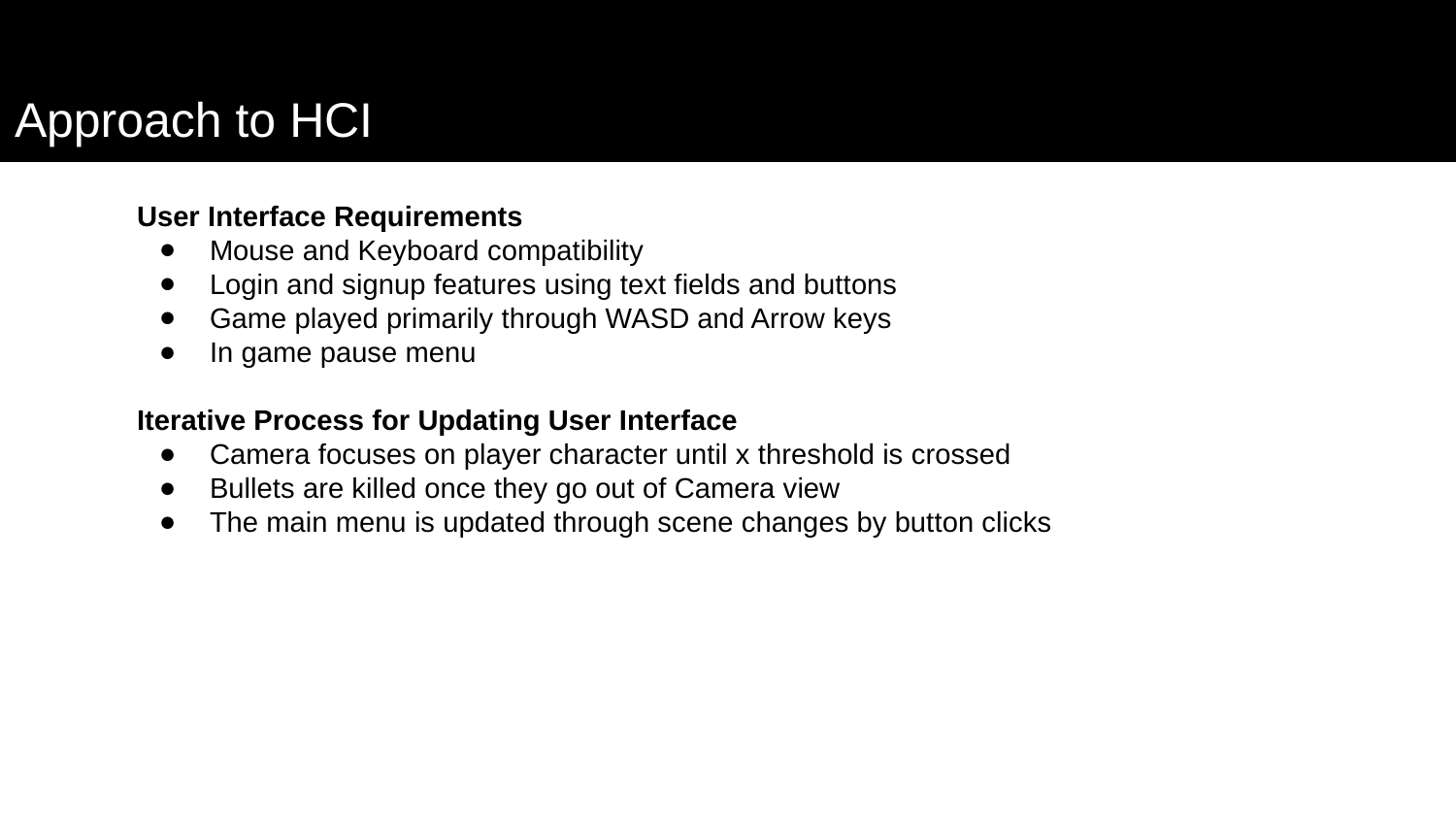

# Approach to HCI
User Interface Requirements
Mouse and Keyboard compatibility
Login and signup features using text fields and buttons
Game played primarily through WASD and Arrow keys
In game pause menu

Iterative Process for Updating User Interface
Camera focuses on player character until x threshold is crossed
Bullets are killed once they go out of Camera view
The main menu is updated through scene changes by button clicks